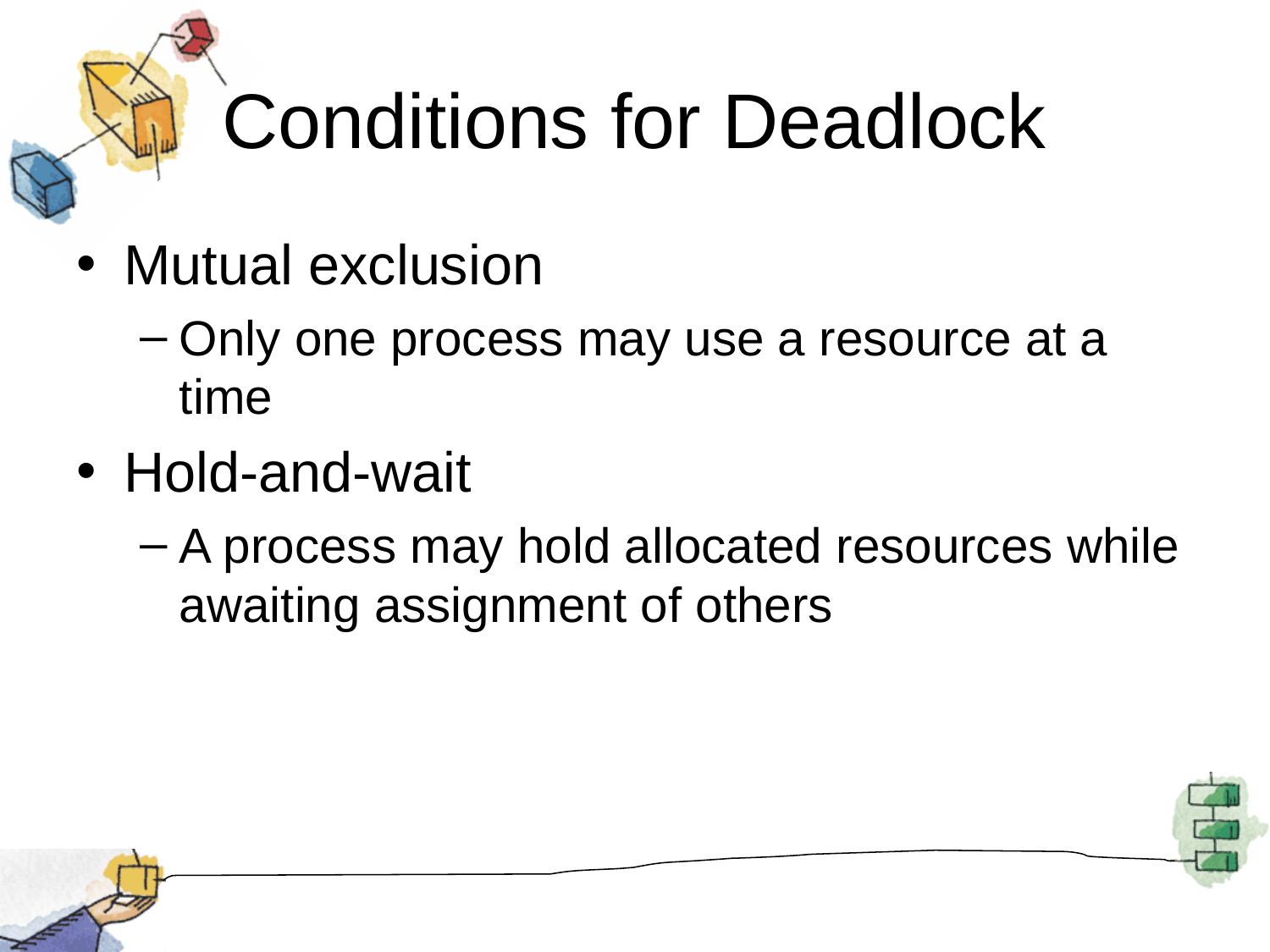

# Conditions for Deadlock
Mutual exclusion
Only one process may use a resource at a time
Hold-and-wait
A process may hold allocated resources while awaiting assignment of others